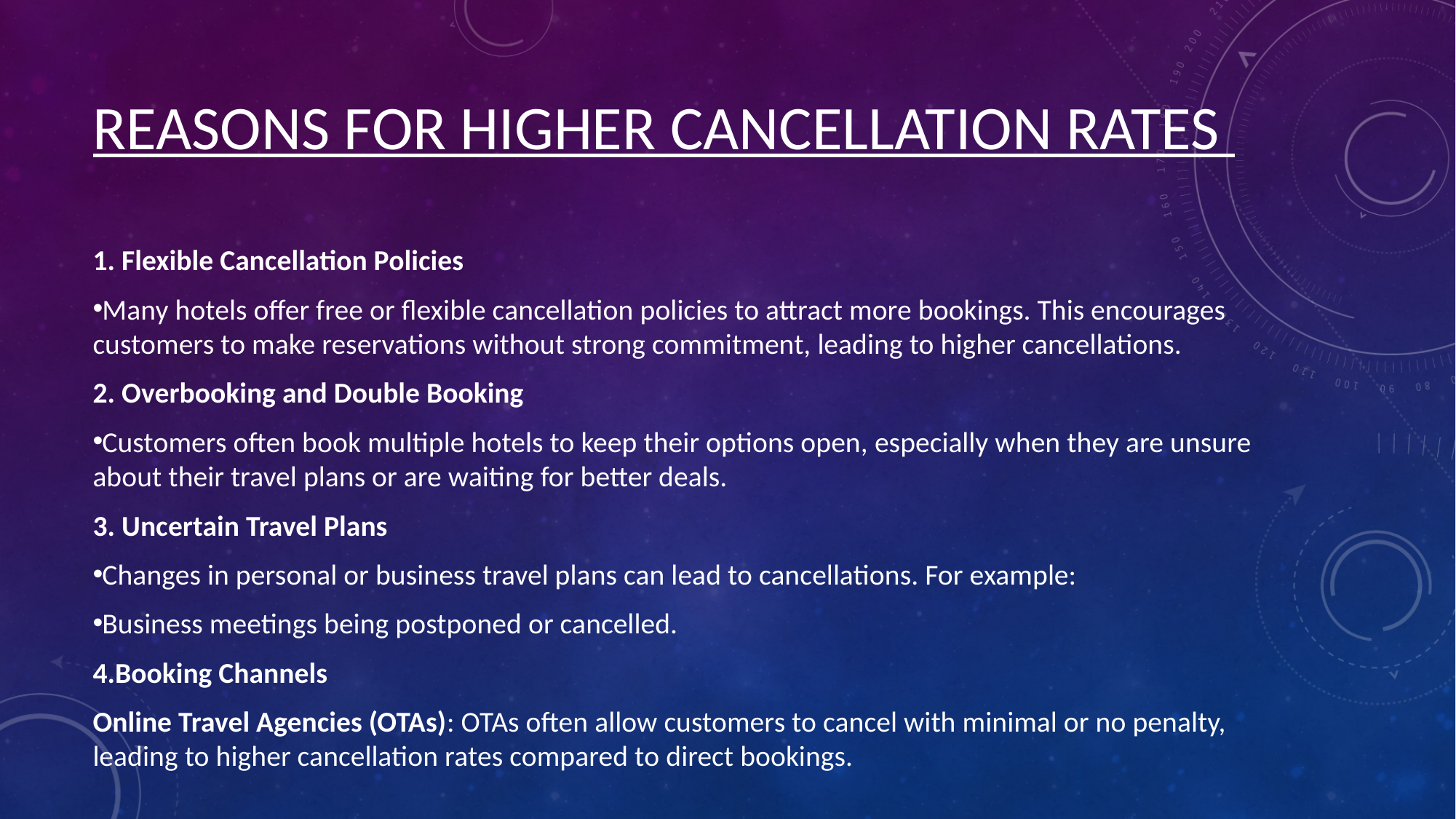

# REASONS FOR HIGHER CANCELLATION RATES
1. Flexible Cancellation Policies
Many hotels offer free or flexible cancellation policies to attract more bookings. This encourages customers to make reservations without strong commitment, leading to higher cancellations.
2. Overbooking and Double Booking
Customers often book multiple hotels to keep their options open, especially when they are unsure about their travel plans or are waiting for better deals.
3. Uncertain Travel Plans
Changes in personal or business travel plans can lead to cancellations. For example:
Business meetings being postponed or cancelled.
4.Booking Channels
Online Travel Agencies (OTAs): OTAs often allow customers to cancel with minimal or no penalty, leading to higher cancellation rates compared to direct bookings.